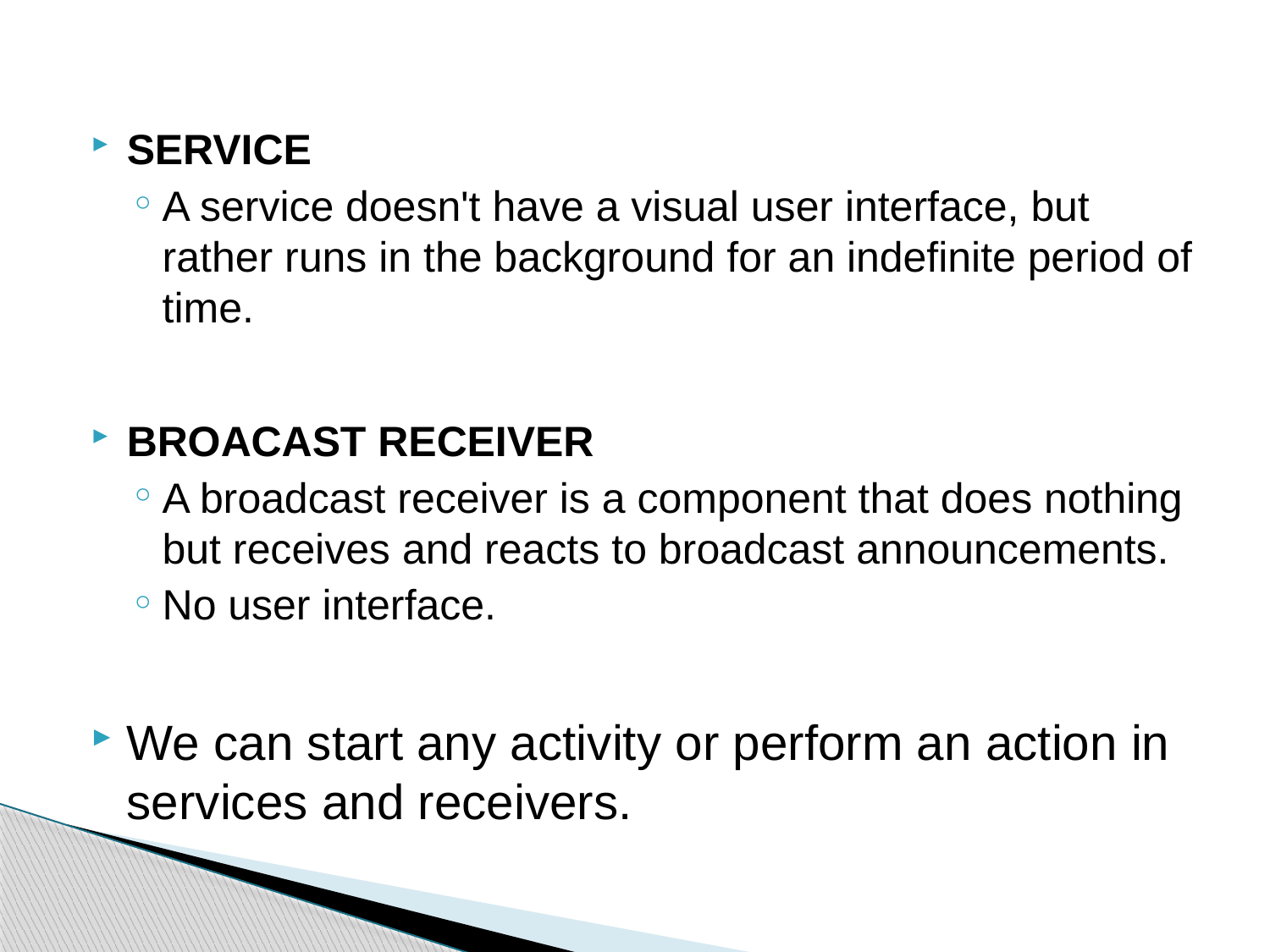

SERVICE
A service doesn't have a visual user interface, but rather runs in the background for an indefinite period of time.

BROACAST RECEIVER
A broadcast receiver is a component that does nothing but receives and reacts to broadcast announcements.
No user interface.

We can start any activity or perform an action in services and receivers.